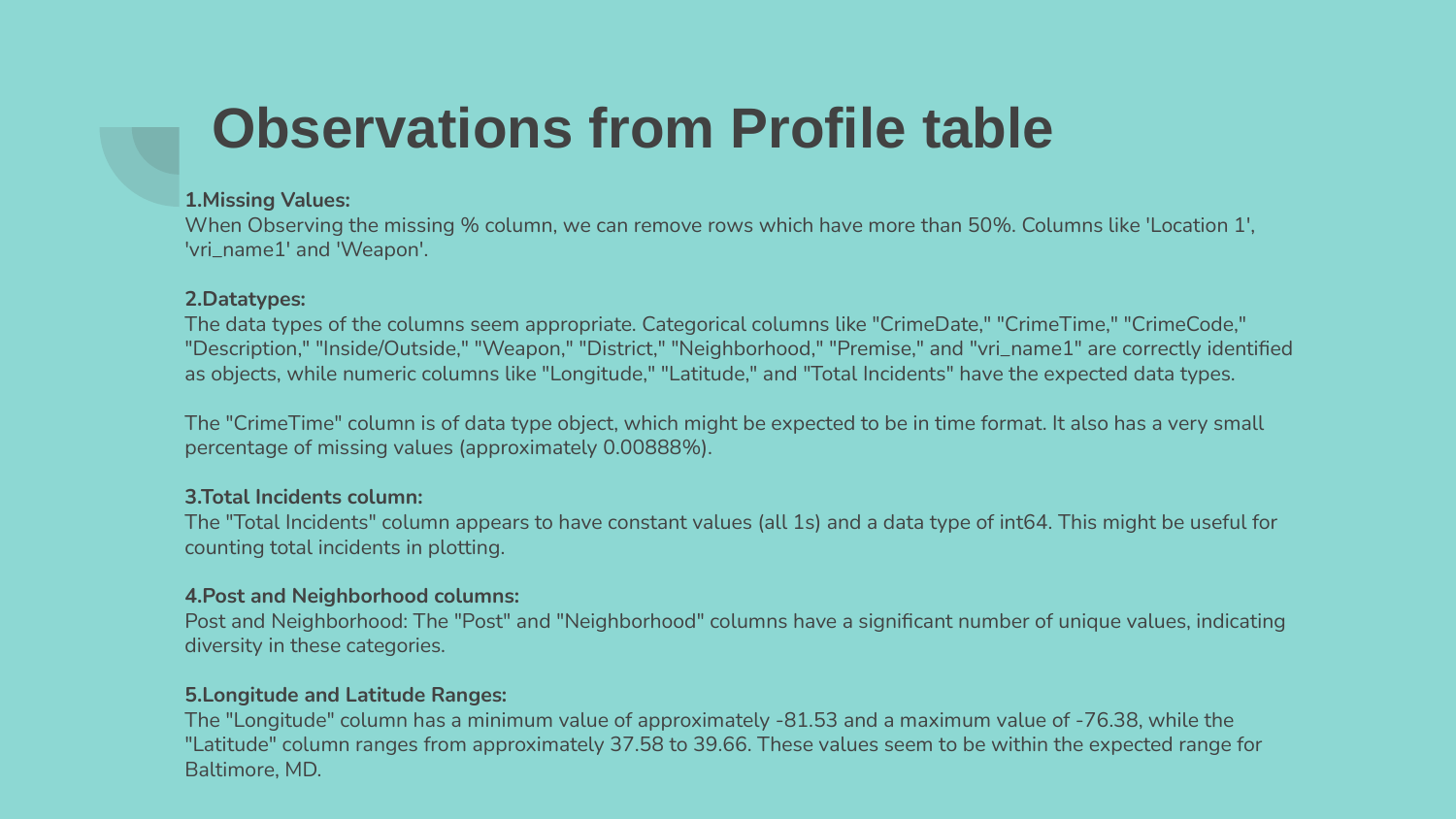

# Observations from Profile table
1.Missing Values:
When Observing the missing % column, we can remove rows which have more than 50%. Columns like 'Location 1', 'vri_name1' and 'Weapon'.

2.Datatypes:
The data types of the columns seem appropriate. Categorical columns like "CrimeDate," "CrimeTime," "CrimeCode," "Description," "Inside/Outside," "Weapon," "District," "Neighborhood," "Premise," and "vri_name1" are correctly identified as objects, while numeric columns like "Longitude," "Latitude," and "Total Incidents" have the expected data types.

The "CrimeTime" column is of data type object, which might be expected to be in time format. It also has a very small percentage of missing values (approximately 0.00888%).

3.Total Incidents column:
The "Total Incidents" column appears to have constant values (all 1s) and a data type of int64. This might be useful for counting total incidents in plotting.

4.Post and Neighborhood columns:
Post and Neighborhood: The "Post" and "Neighborhood" columns have a significant number of unique values, indicating diversity in these categories.

5.Longitude and Latitude Ranges:
The "Longitude" column has a minimum value of approximately -81.53 and a maximum value of -76.38, while the "Latitude" column ranges from approximately 37.58 to 39.66. These values seem to be within the expected range for Baltimore, MD.